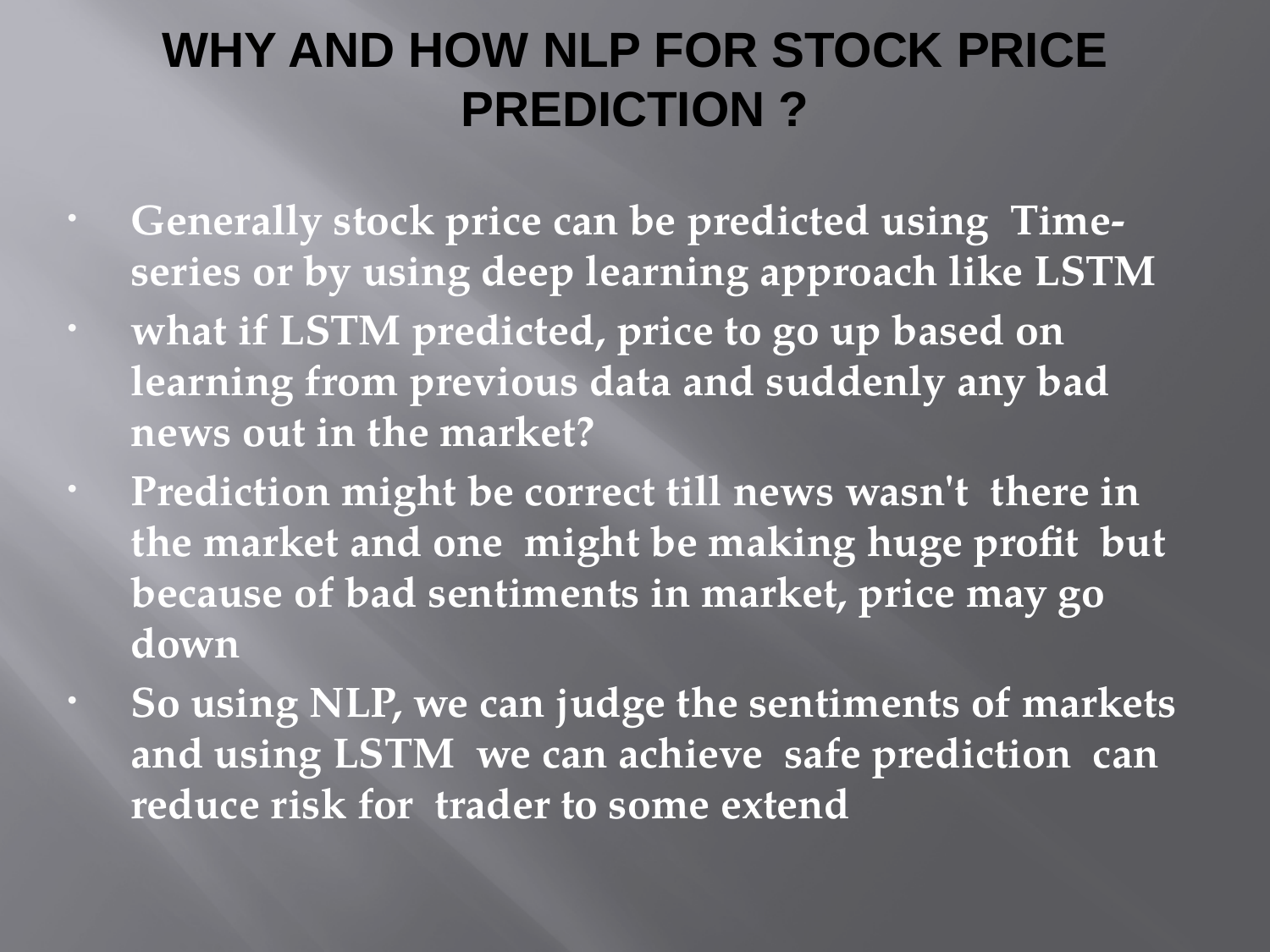

# Why and How NLP for stock price prediction ?
Generally stock price can be predicted using  Time-series or by using deep learning approach like LSTM
what if LSTM predicted, price to go up based on learning from previous data and suddenly any bad news out in the market?
Prediction might be correct till news wasn't  there in the market and one  might be making huge profit  but because of bad sentiments in market, price may go down
So using NLP, we can judge the sentiments of markets and using LSTM  we can achieve  safe prediction  can reduce risk for  trader to some extend